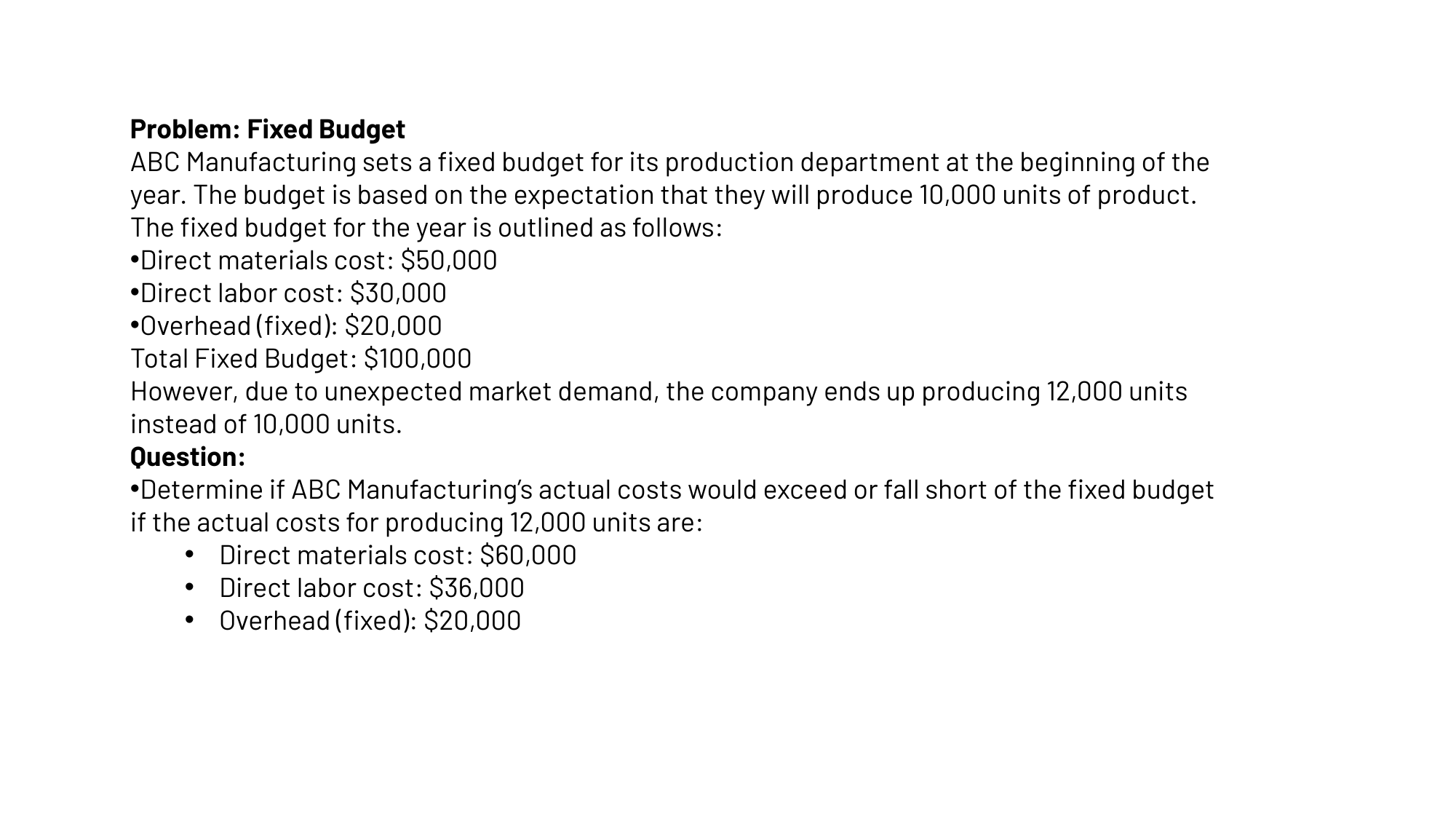

Problem: Fixed Budget
ABC Manufacturing sets a fixed budget for its production department at the beginning of the year. The budget is based on the expectation that they will produce 10,000 units of product. The fixed budget for the year is outlined as follows:
Direct materials cost: $50,000
Direct labor cost: $30,000
Overhead (fixed): $20,000
Total Fixed Budget: $100,000
However, due to unexpected market demand, the company ends up producing 12,000 units instead of 10,000 units.
Question:
Determine if ABC Manufacturing’s actual costs would exceed or fall short of the fixed budget if the actual costs for producing 12,000 units are:
Direct materials cost: $60,000
Direct labor cost: $36,000
Overhead (fixed): $20,000